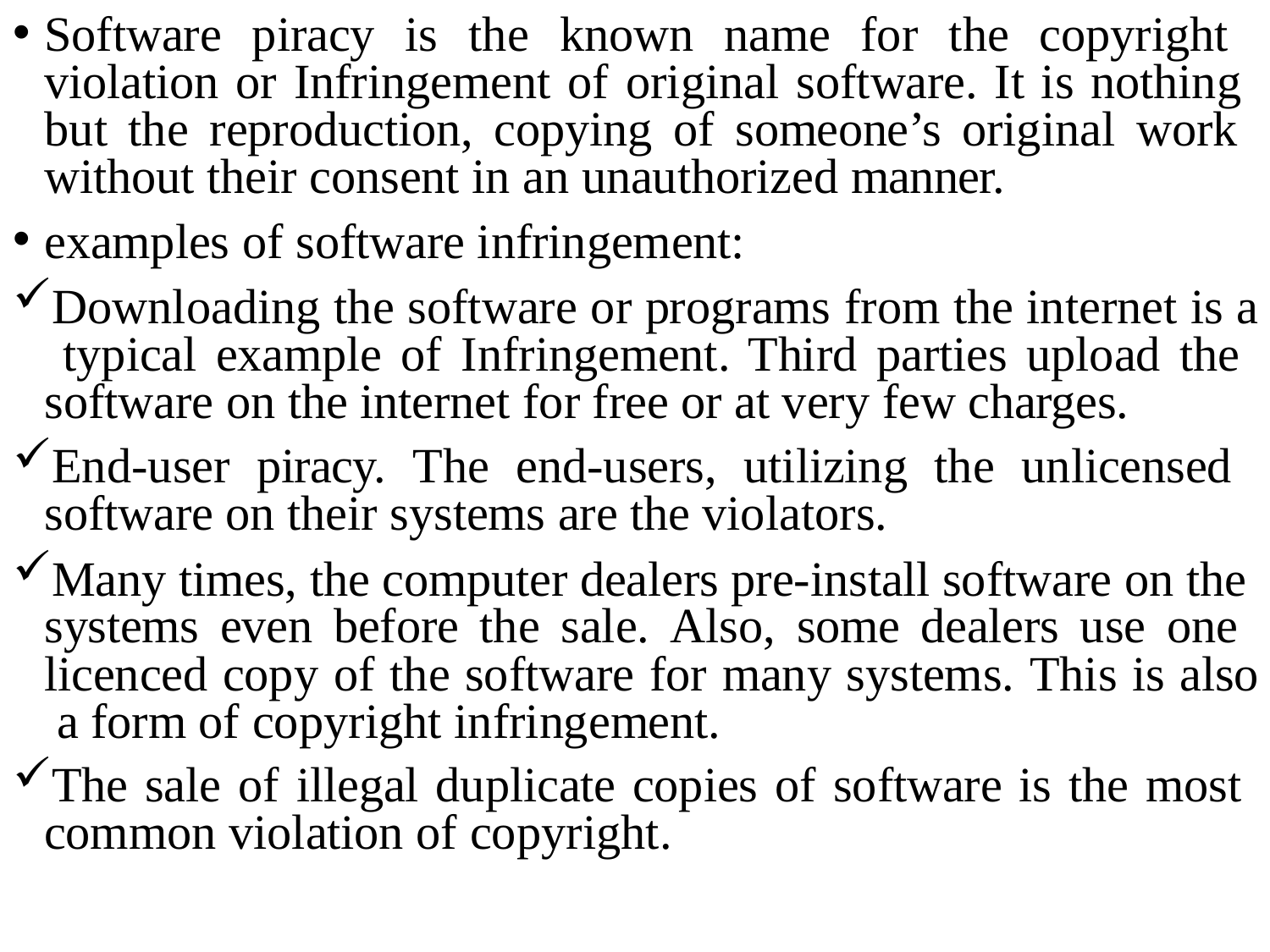

Software piracy is the known name for the copyright  violation or Infringement of original software. It is nothing  but the reproduction, copying of someone’s original work  without their consent in an unauthorized manner.
examples of software infringement:
Downloading the software or programs from the internet is a  typical example of Infringement. Third parties upload the  software on the internet for free or at very few charges.
End-user piracy. The end-users, utilizing the unlicensed  software on their systems are the violators.
Many times, the computer dealers pre-install software on the  systems even before the sale. Also, some dealers use one  licenced copy of the software for many systems. This is also  a form of copyright infringement.
The sale of illegal duplicate copies of software is the most  common violation of copyright.